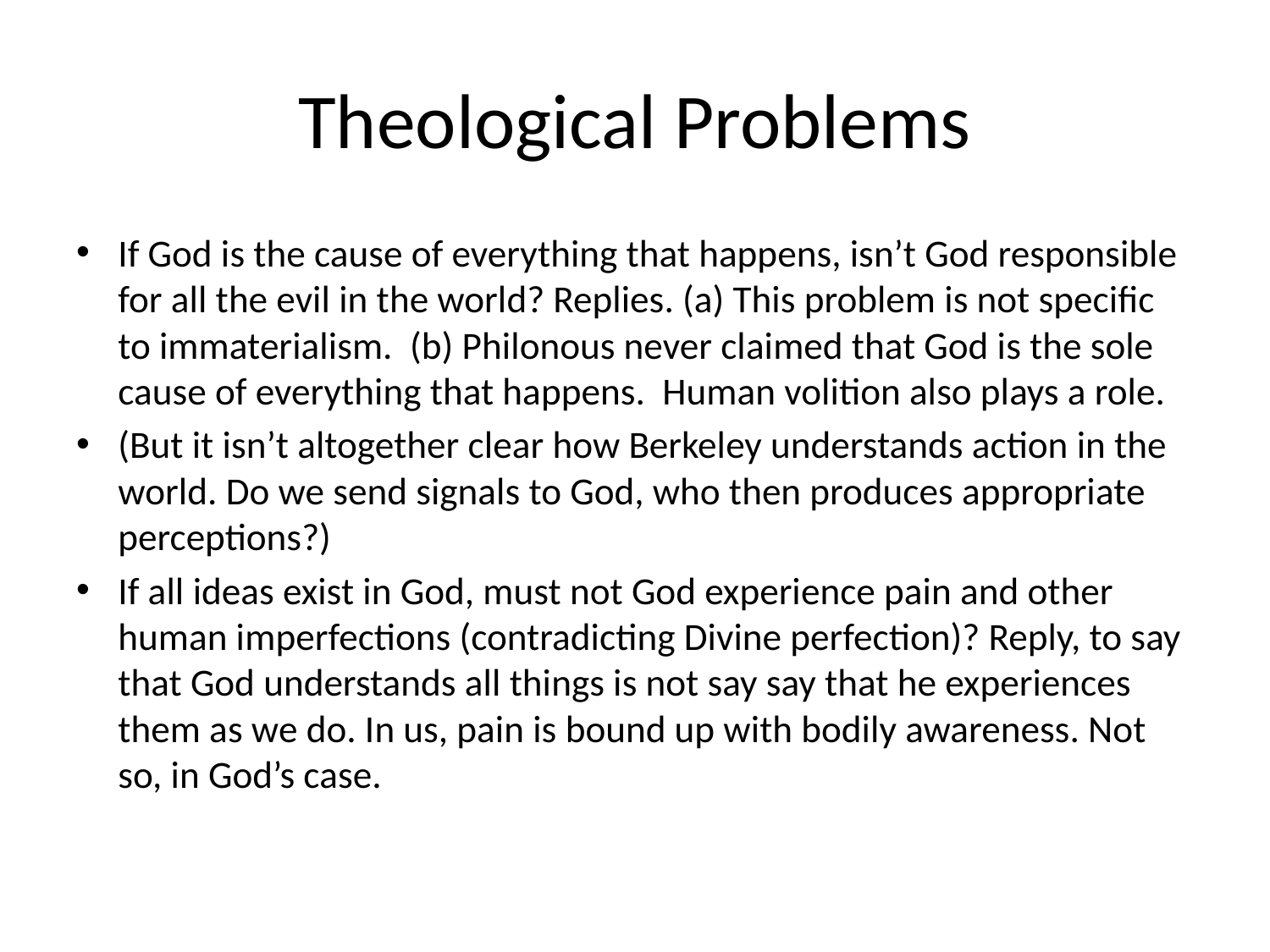

# Theological Problems
If God is the cause of everything that happens, isn’t God responsible for all the evil in the world? Replies. (a) This problem is not specific to immaterialism.  (b) Philonous never claimed that God is the sole cause of everything that happens.  Human volition also plays a role.
(But it isn’t altogether clear how Berkeley understands action in the world. Do we send signals to God, who then produces appropriate perceptions?)
If all ideas exist in God, must not God experience pain and other human imperfections (contradicting Divine perfection)? Reply, to say that God understands all things is not say say that he experiences them as we do. In us, pain is bound up with bodily awareness. Not so, in God’s case.